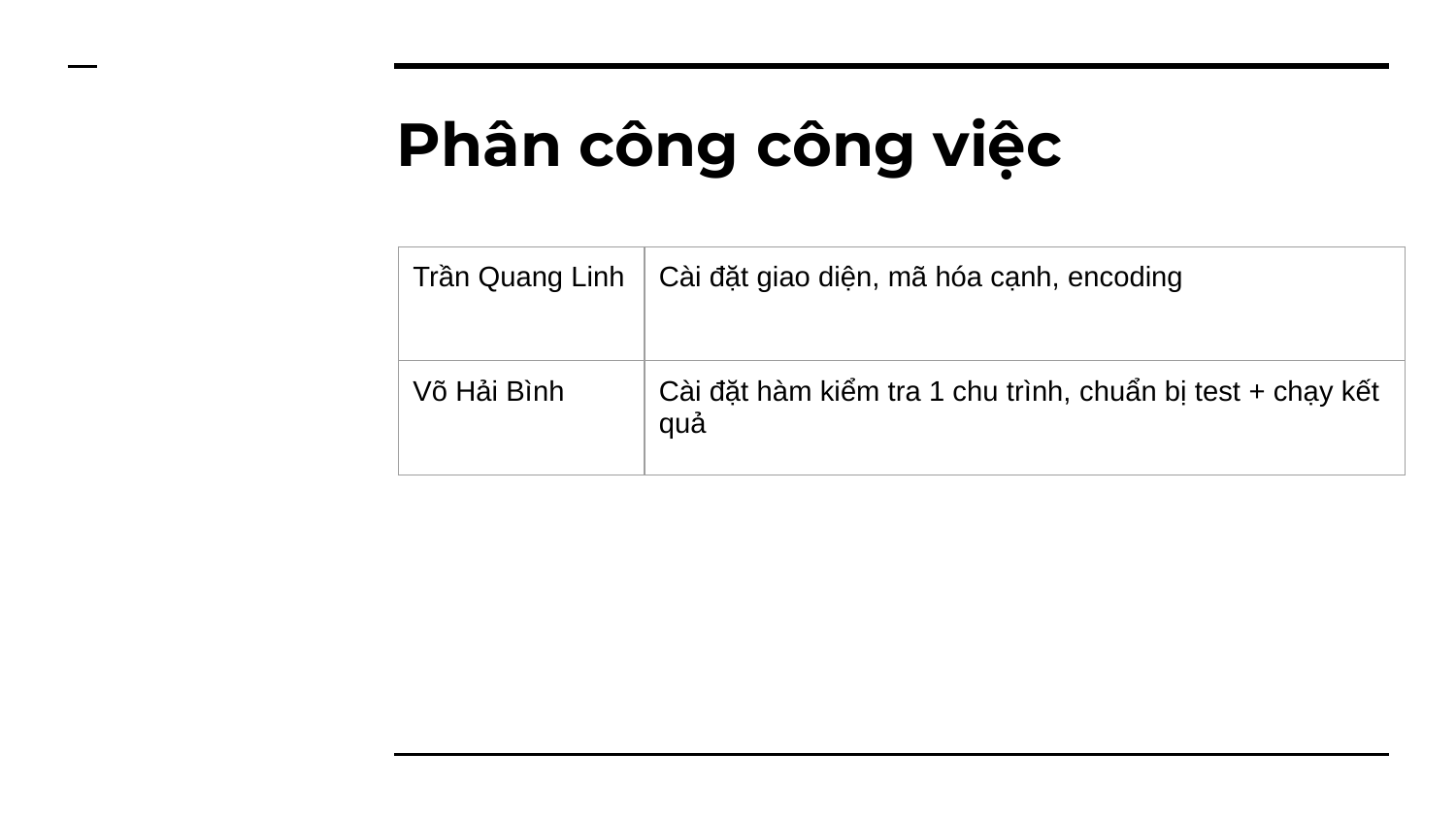

# Phân công công việc
| Trần Quang Linh | Cài đặt giao diện, mã hóa cạnh, encoding |
| --- | --- |
| Võ Hải Bình | Cài đặt hàm kiểm tra 1 chu trình, chuẩn bị test + chạy kết quả |